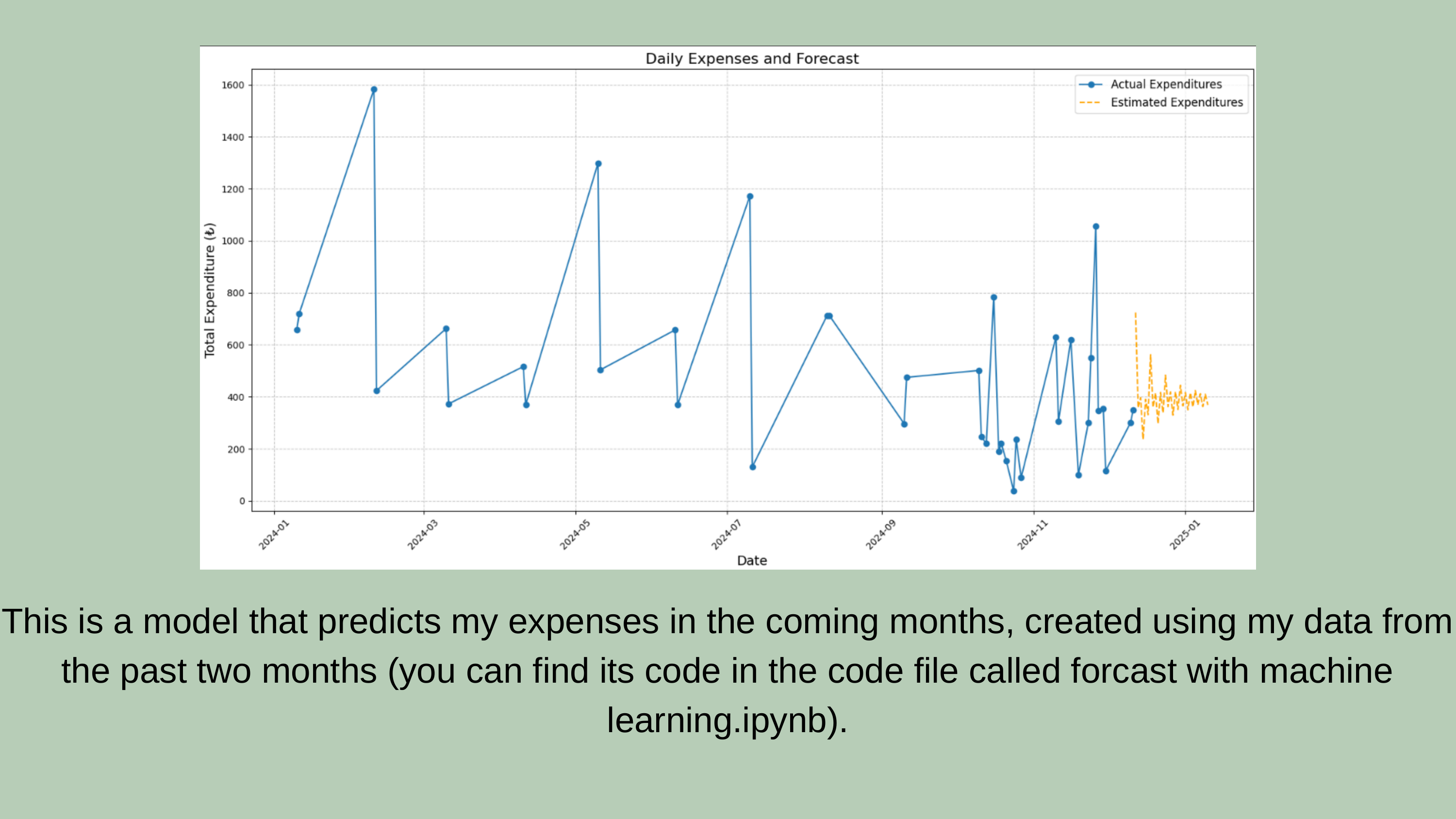

This is a model that predicts my expenses in the coming months, created using my data from the past two months (you can find its code in the code file called forcast with machine learning.ipynb).